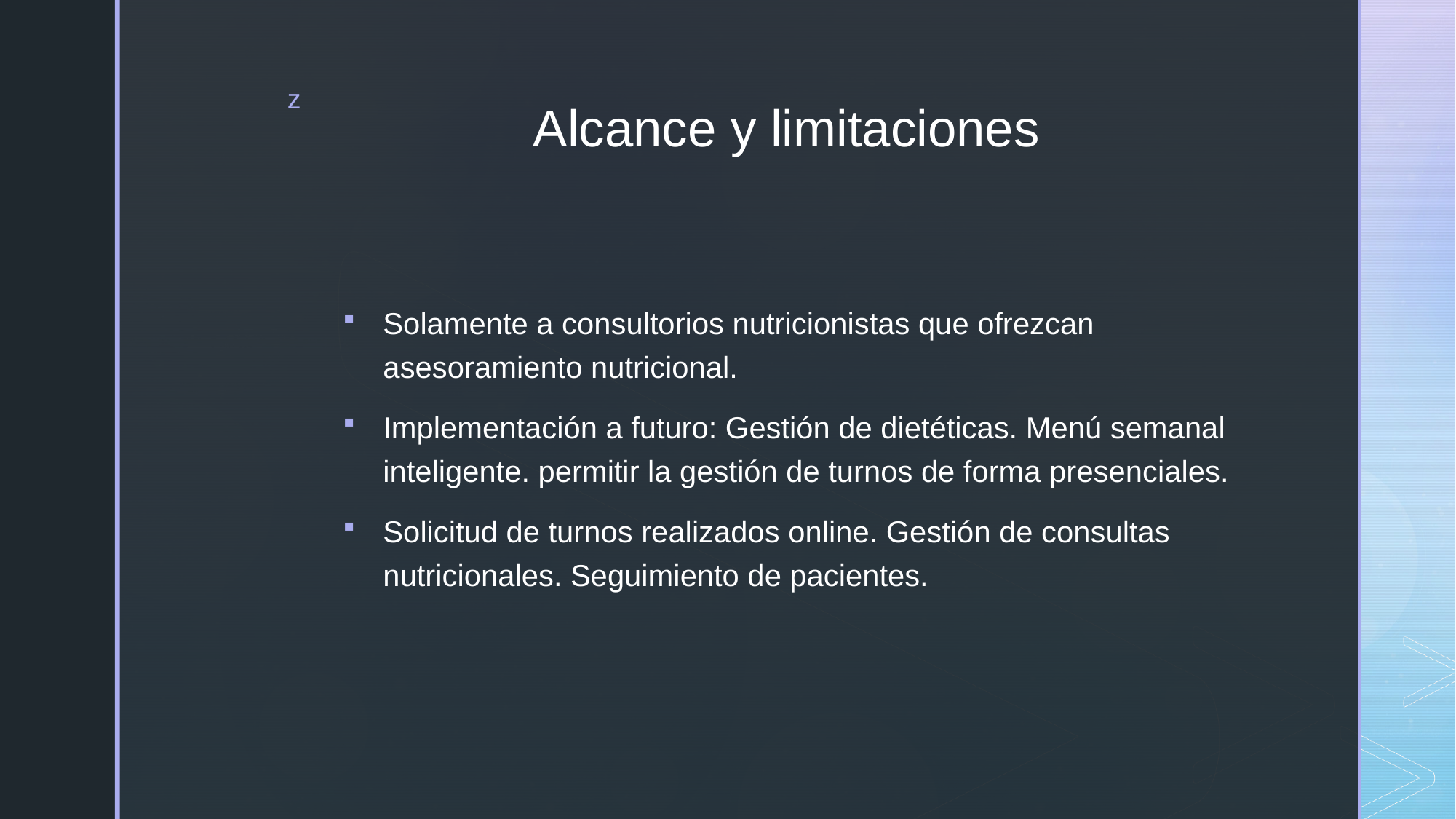

# Alcance y limitaciones
Solamente a consultorios nutricionistas que ofrezcan asesoramiento nutricional.
Implementación a futuro: Gestión de dietéticas. Menú semanal inteligente. permitir la gestión de turnos de forma presenciales.
Solicitud de turnos realizados online. Gestión de consultas nutricionales. Seguimiento de pacientes.